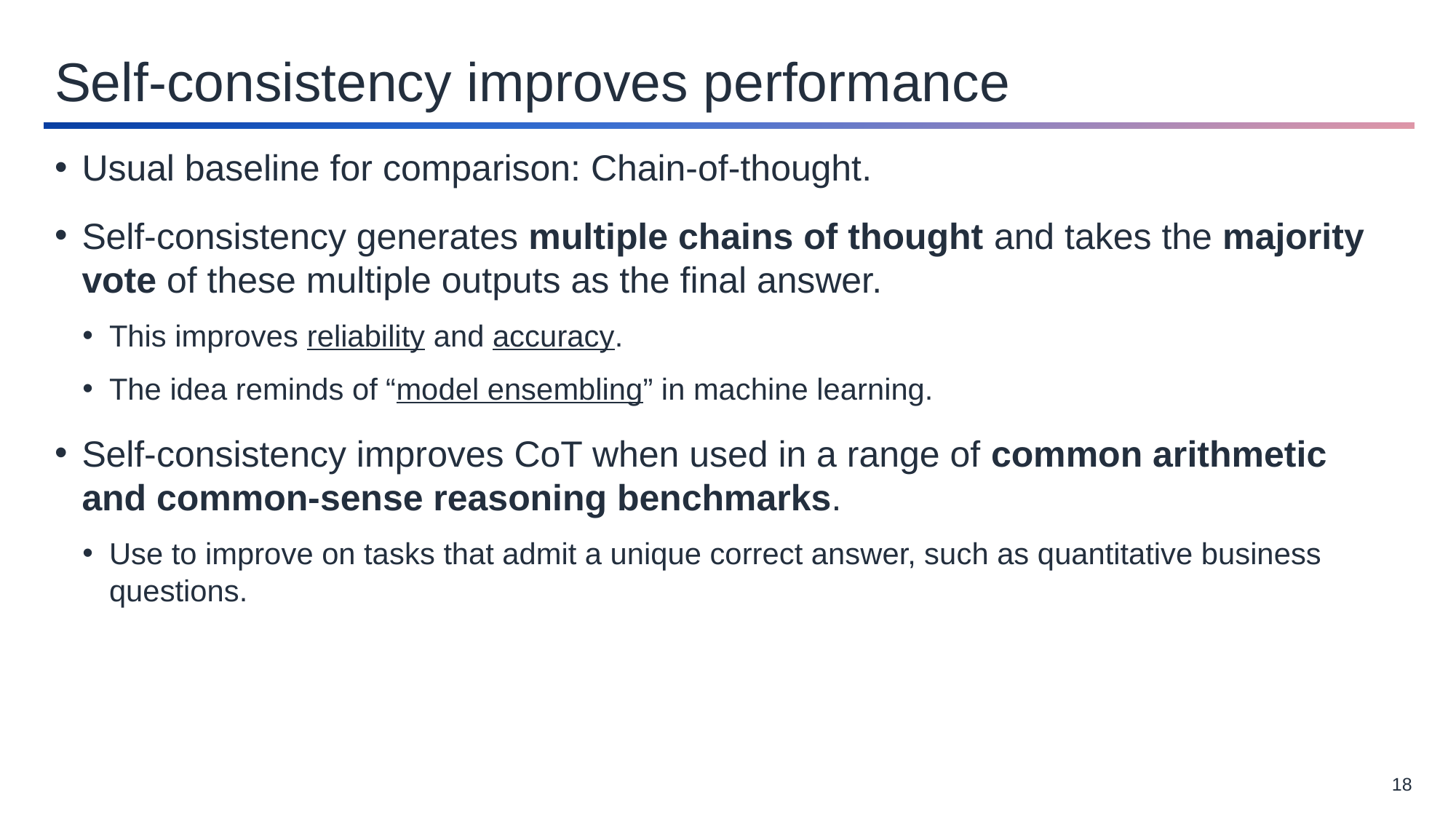

Self-consistency improves performance
Usual baseline for comparison: Chain-of-thought.
Self-consistency generates multiple chains of thought and takes the majority vote of these multiple outputs as the final answer.
This improves reliability and accuracy.
The idea reminds of “model ensembling” in machine learning.
Self-consistency improves CoT when used in a range of common arithmetic and common-sense reasoning benchmarks.
Use to improve on tasks that admit a unique correct answer, such as quantitative business questions.

18